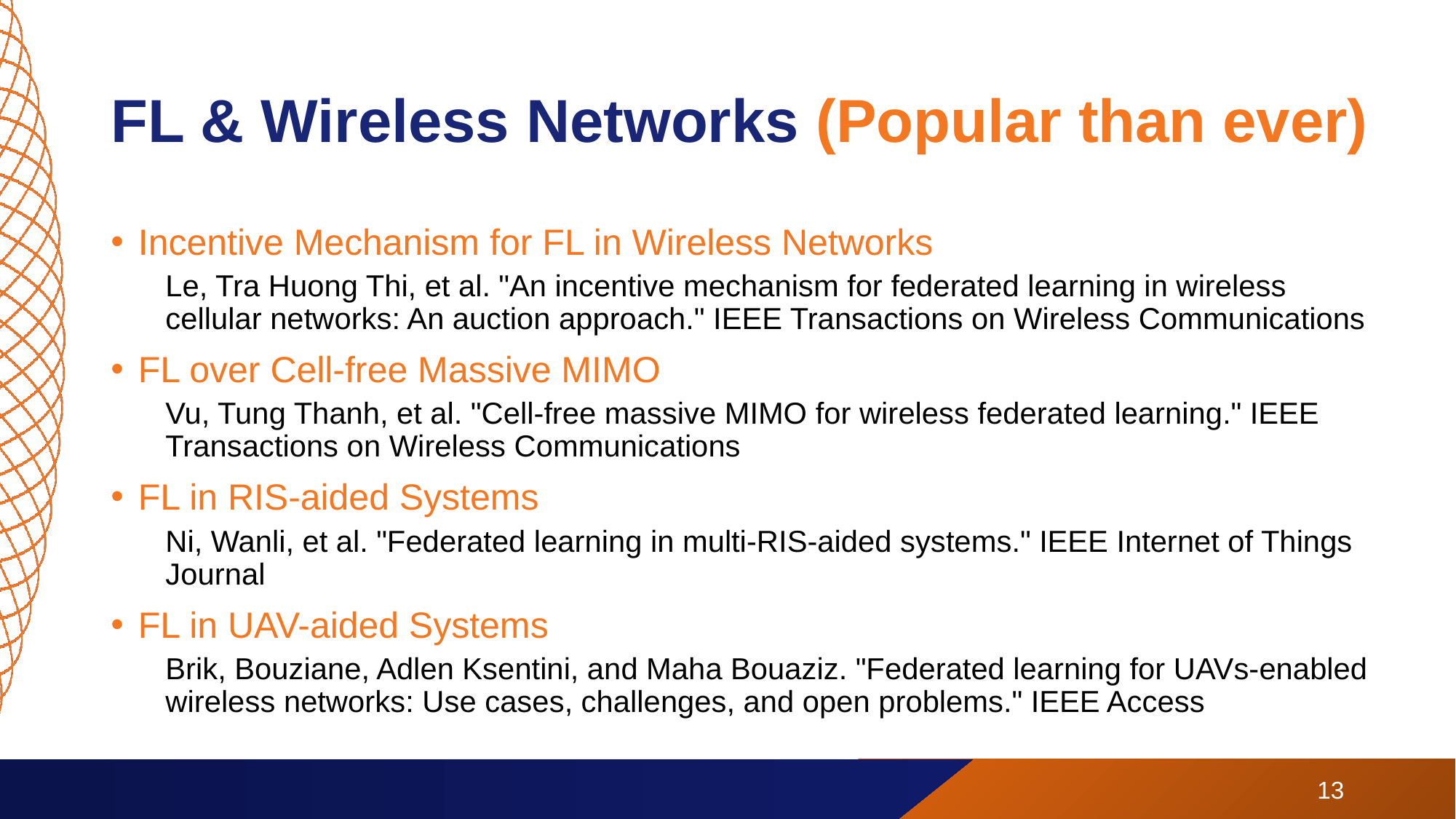

# FL & Wireless Networks (Popular than ever)
Incentive Mechanism for FL in Wireless Networks
Le, Tra Huong Thi, et al. "An incentive mechanism for federated learning in wireless cellular networks: An auction approach." IEEE Transactions on Wireless Communications
FL over Cell-free Massive MIMO
Vu, Tung Thanh, et al. "Cell-free massive MIMO for wireless federated learning." IEEE Transactions on Wireless Communications
FL in RIS-aided Systems
Ni, Wanli, et al. "Federated learning in multi-RIS-aided systems." IEEE Internet of Things Journal
FL in UAV-aided Systems
Brik, Bouziane, Adlen Ksentini, and Maha Bouaziz. "Federated learning for UAVs-enabled wireless networks: Use cases, challenges, and open problems." IEEE Access
13